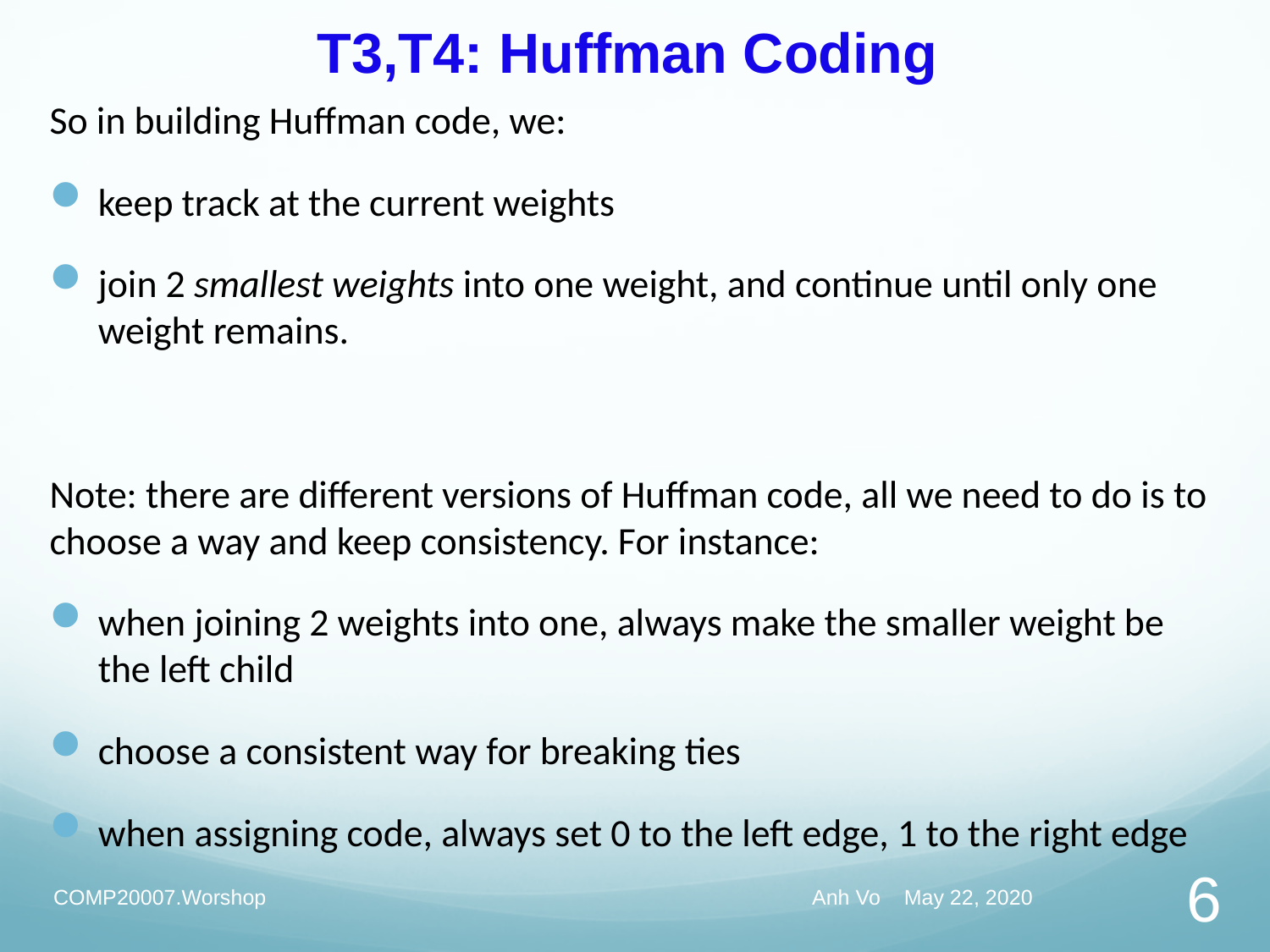

# T3,T4: Huffman Coding
So in building Huffman code, we:
keep track at the current weights
join 2 smallest weights into one weight, and continue until only one weight remains.

Note: there are different versions of Huffman code, all we need to do is to choose a way and keep consistency. For instance:
when joining 2 weights into one, always make the smaller weight be the left child
choose a consistent way for breaking ties
when assigning code, always set 0 to the left edge, 1 to the right edge

COMP20007.Worshop
Anh Vo    May 22, 2020
6